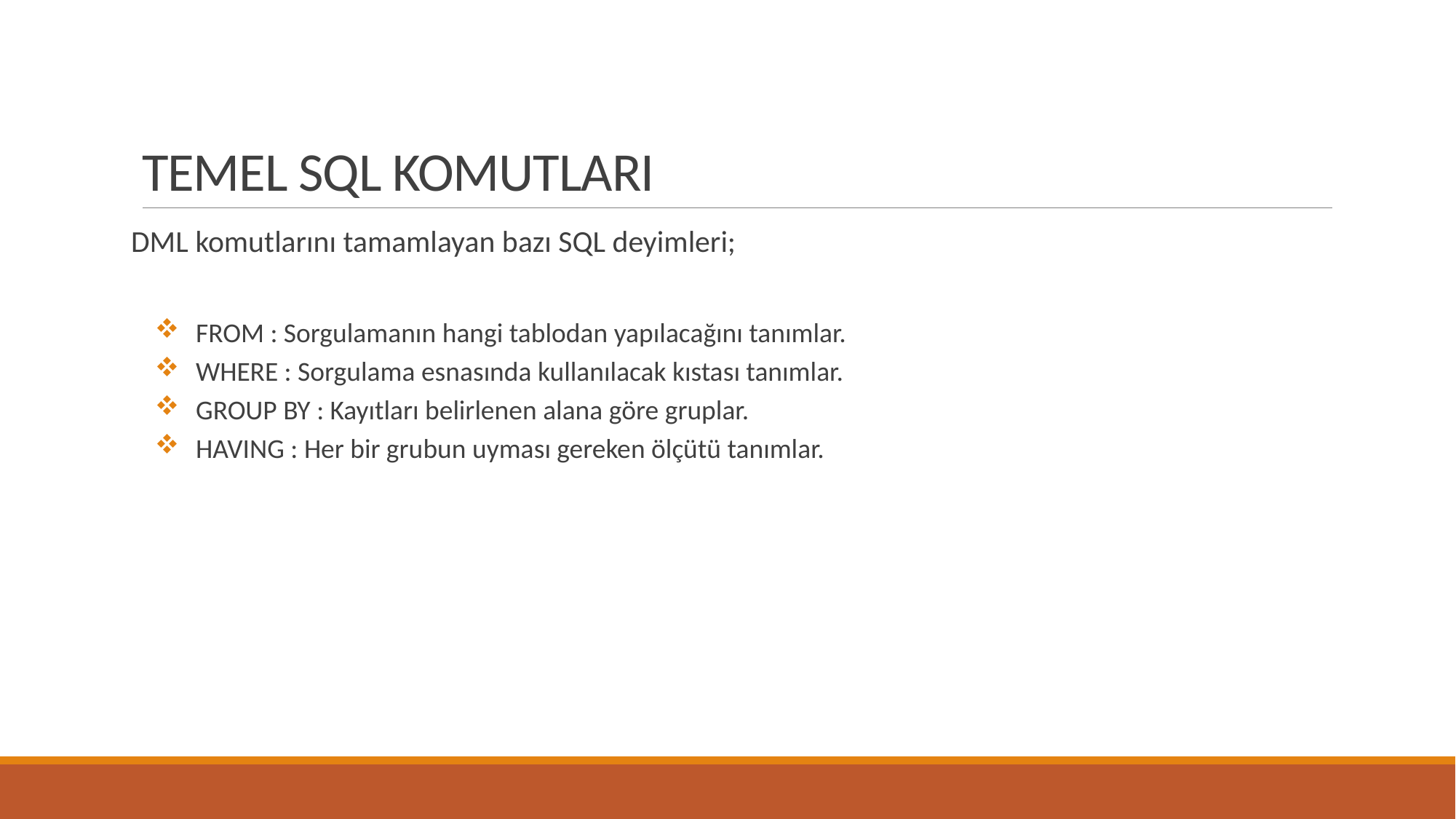

# TEMEL SQL KOMUTLARI
DML komutlarını tamamlayan bazı SQL deyimleri;

FROM : Sorgulamanın hangi tablodan yapılacağını tanımlar.
WHERE : Sorgulama esnasında kullanılacak kıstası tanımlar.
GROUP BY : Kayıtları belirlenen alana göre gruplar.
HAVING : Her bir grubun uyması gereken ölçütü tanımlar.